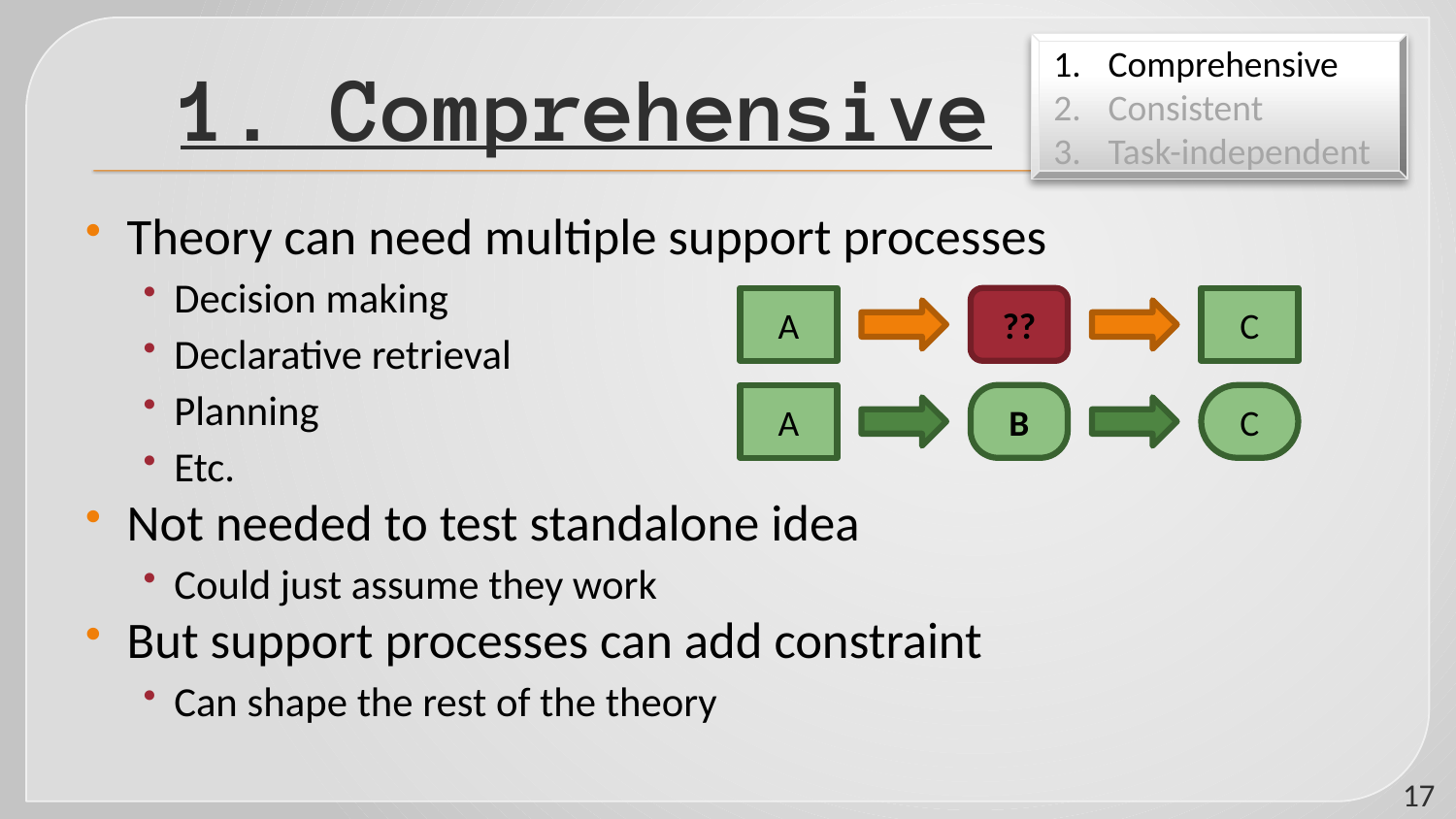

# 1. Comprehensive
Comprehensive
Consistent
Task-independent
Theory can need multiple support processes
Decision making
Declarative retrieval
Planning
Etc.
Not needed to test standalone idea
Could just assume they work
But support processes can add constraint
Can shape the rest of the theory
A
??
C

A
B
C

17